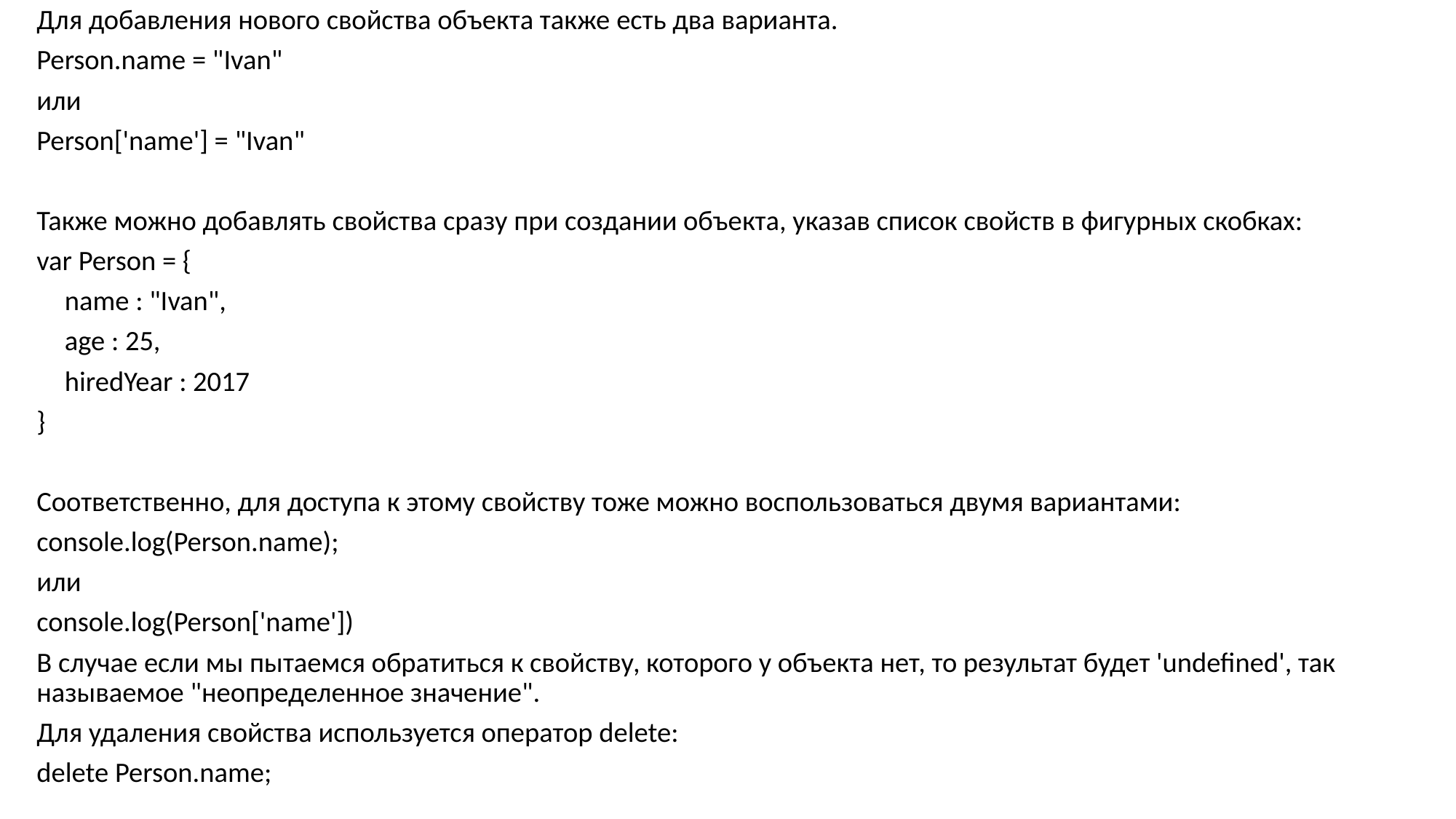

Для добавления нового свойства объекта также есть два варианта.
Person.name = "Ivan"
или
Person['name'] = "Ivan"

Также можно добавлять свойства сразу при создании объекта, указав список свойств в фигурных скобках:
var Person = {
 name : "Ivan",
 age : 25,
 hiredYear : 2017
}

Соответственно, для доступа к этому свойству тоже можно воспользоваться двумя вариантами:
console.log(Person.name);
или
console.log(Person['name'])
В случае если мы пытаемся обратиться к свойству, которого у объекта нет, то результат будет 'undefined', так называемое "неопределенное значение".
Для удаления свойства используется оператор delete:
delete Person.name;